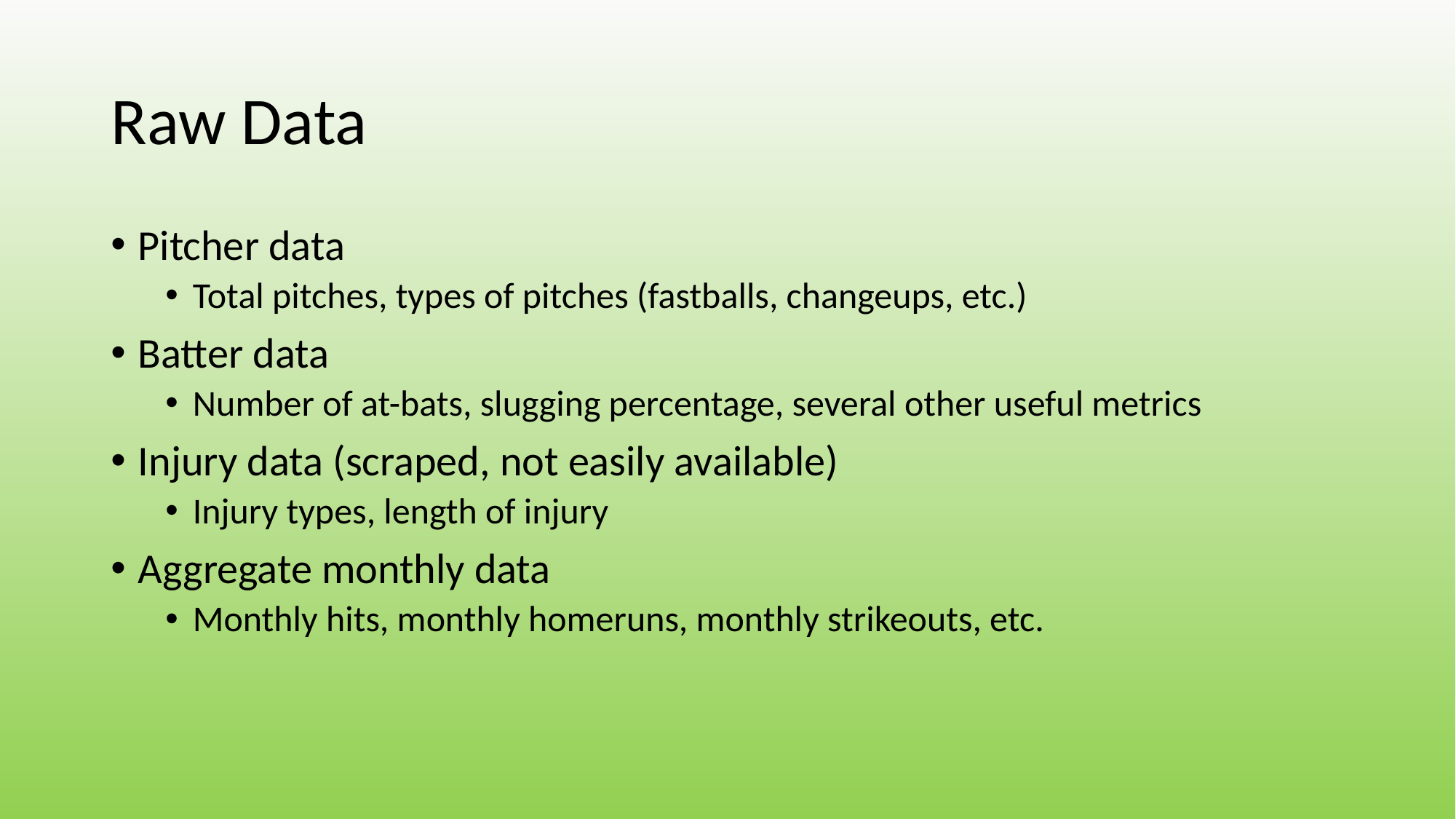

# Raw Data
Pitcher data
Total pitches, types of pitches (fastballs, changeups, etc.)
Batter data
Number of at-bats, slugging percentage, several other useful metrics
Injury data (scraped, not easily available)
Injury types, length of injury
Aggregate monthly data
Monthly hits, monthly homeruns, monthly strikeouts, etc.